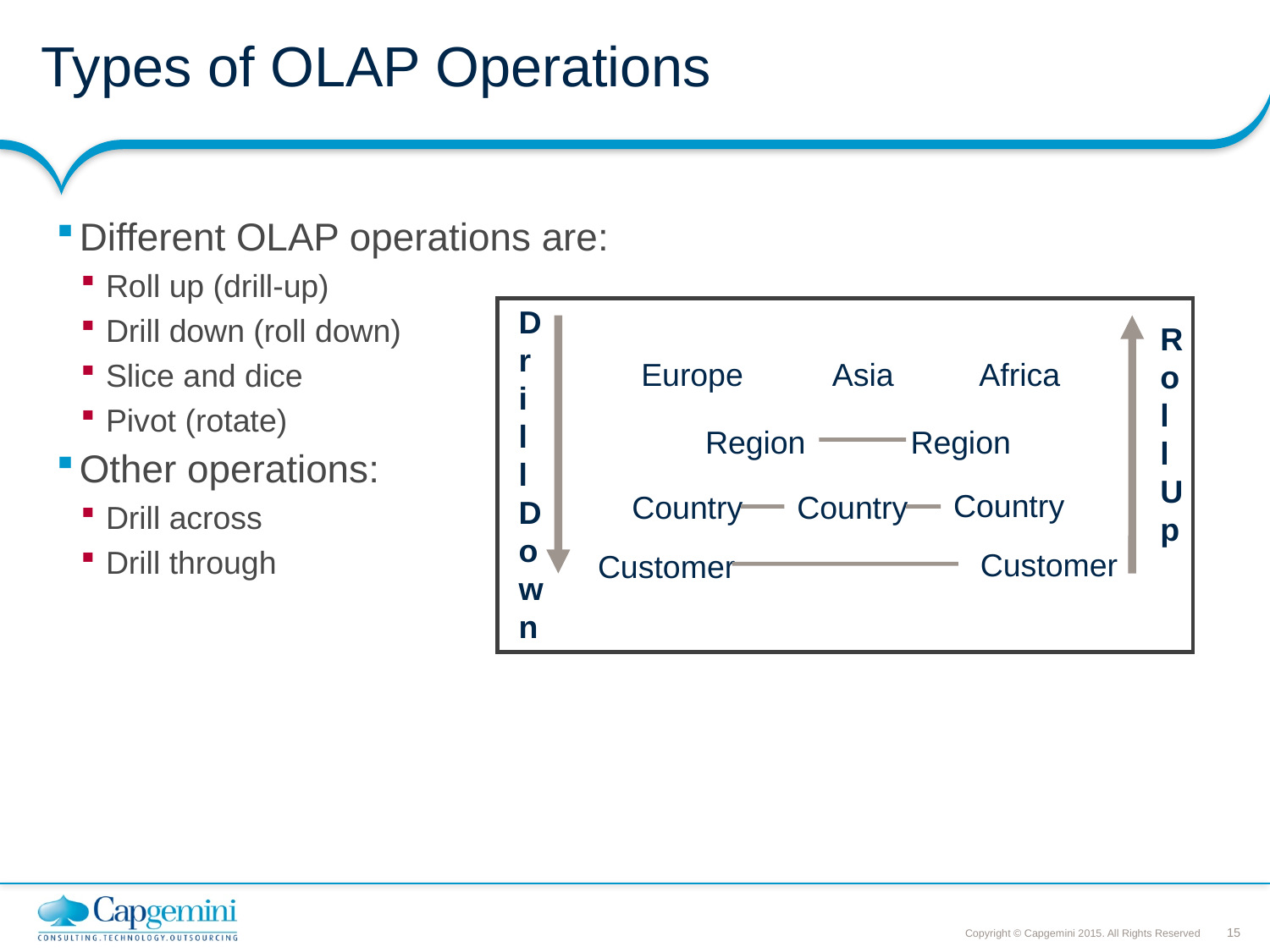

# Types of OLAP Operations
Different OLAP operations are:
Roll up (drill-up)
Drill down (roll down)
Slice and dice
Pivot (rotate)
Other operations:
Drill across
Drill through

DrillDown
RollUp

Europe
Asia
Africa
Region
Region

Country
Country
Country

Customer
Customer